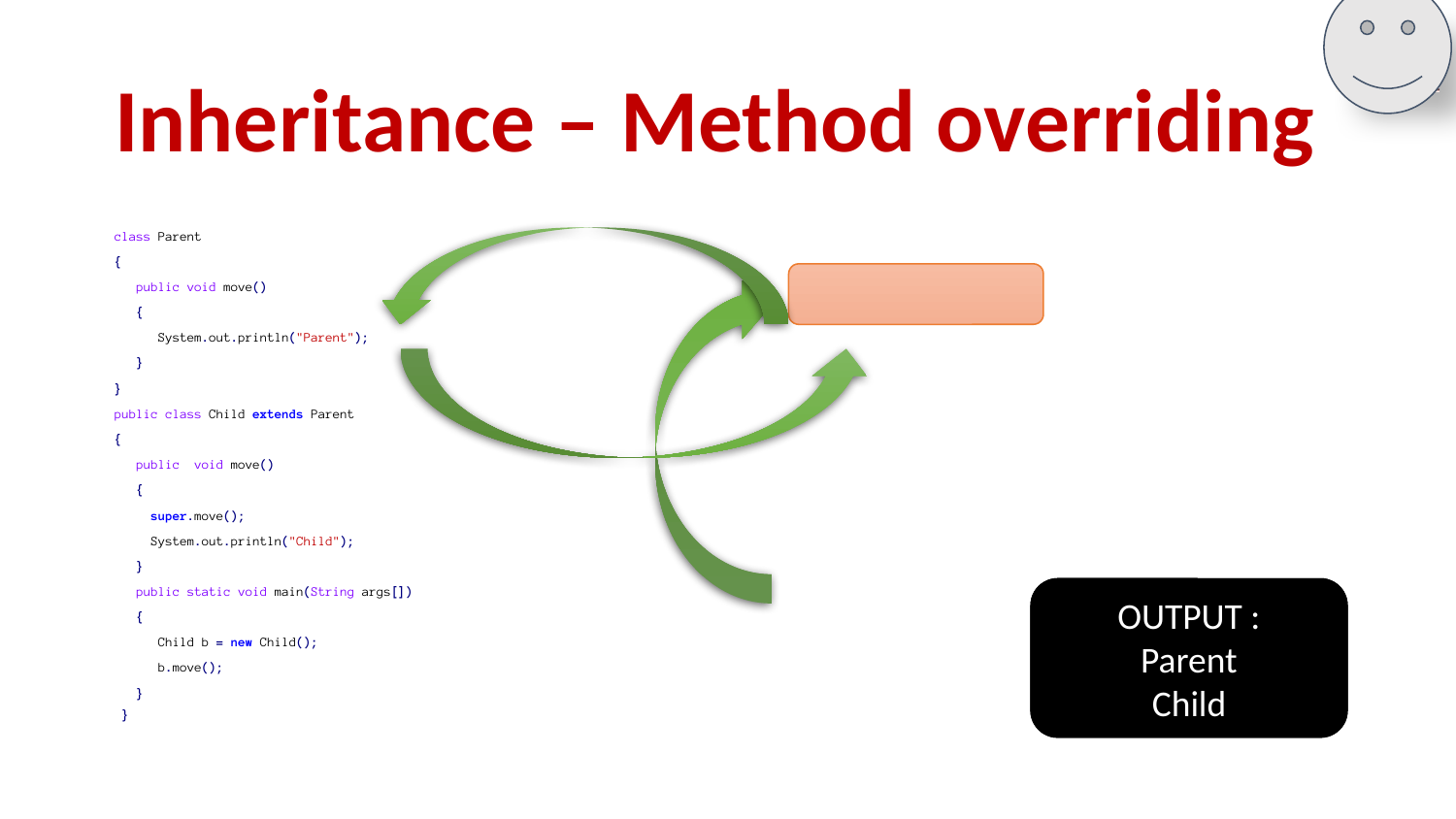

# Inheritance – Method overriding
class Parent
{
   public void move()
   {
      System.out.println("Parent");
   }
}
public class Child extends Parent
{
   public  void move()
   {
     super.move();
     System.out.println("Child");
   }
   public static void main(String args[])
   {
      Child b = new Child();
      b.move();
   }
 }

OUTPUT :
Parent
OUTPUT :
Parent
Child